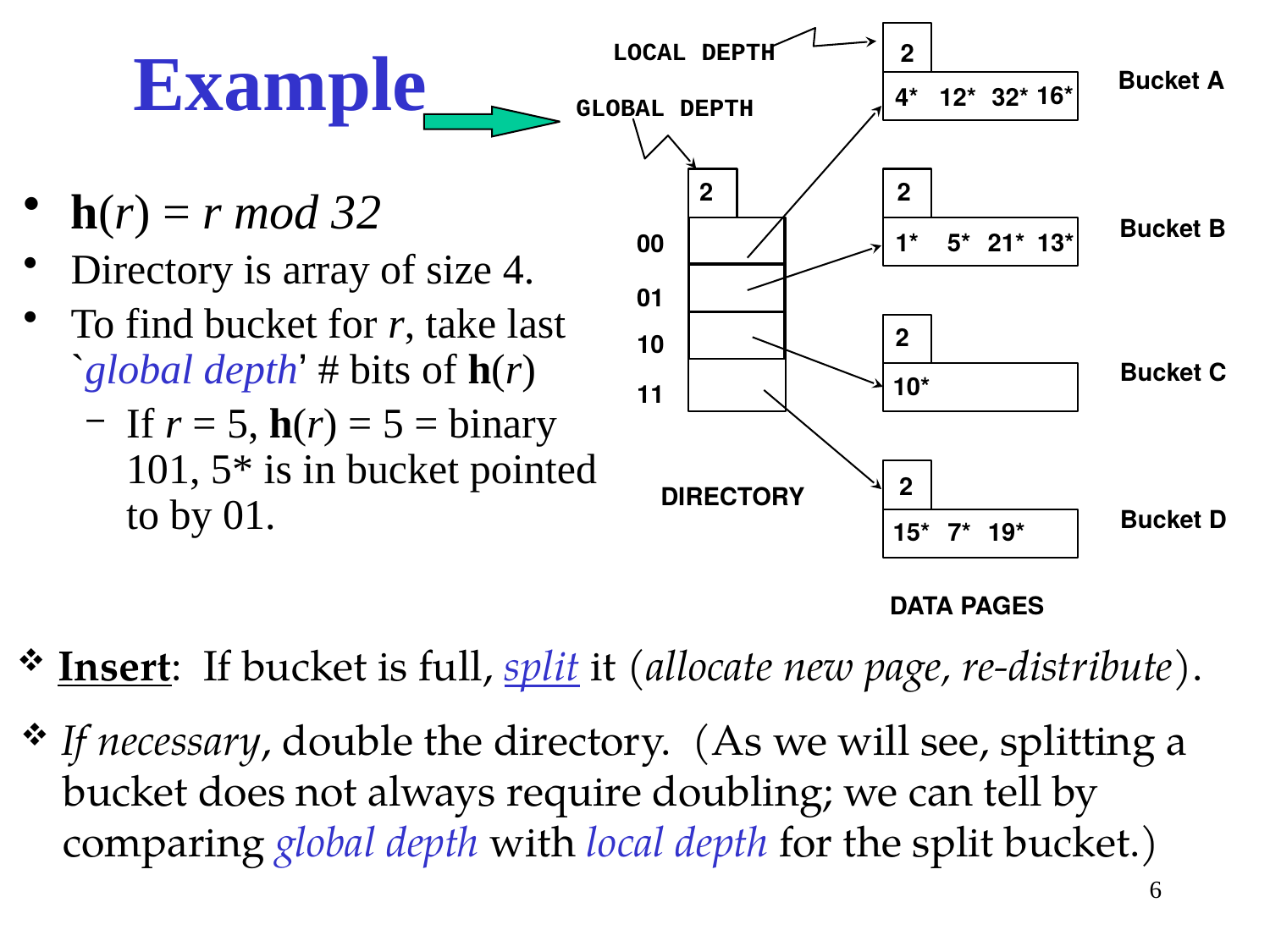

LOCAL DEPTH
2
# Example
Bucket A

16*
4*
12*
32*
GLOBAL DEPTH

2
2
h(r) = r mod 32
Directory is array of size 4.
To find bucket for r, take last `global depth’ # bits of h(r)
If r = 5, h(r) = 5 = binary 101, 5* is in bucket pointed to by 01.
Bucket B

5*
1*
21*
13*
00
01
10
11

2

Bucket C

10*

2
DIRECTORY
Bucket D

15*
7*
19*
DATA PAGES
 Insert:  If bucket is full, split it (allocate new page, re-distribute).
 If necessary, double the directory.  (As we will see, splitting a
    bucket does not always require doubling; we can tell by
    comparing global depth with local depth for the split bucket.)

6